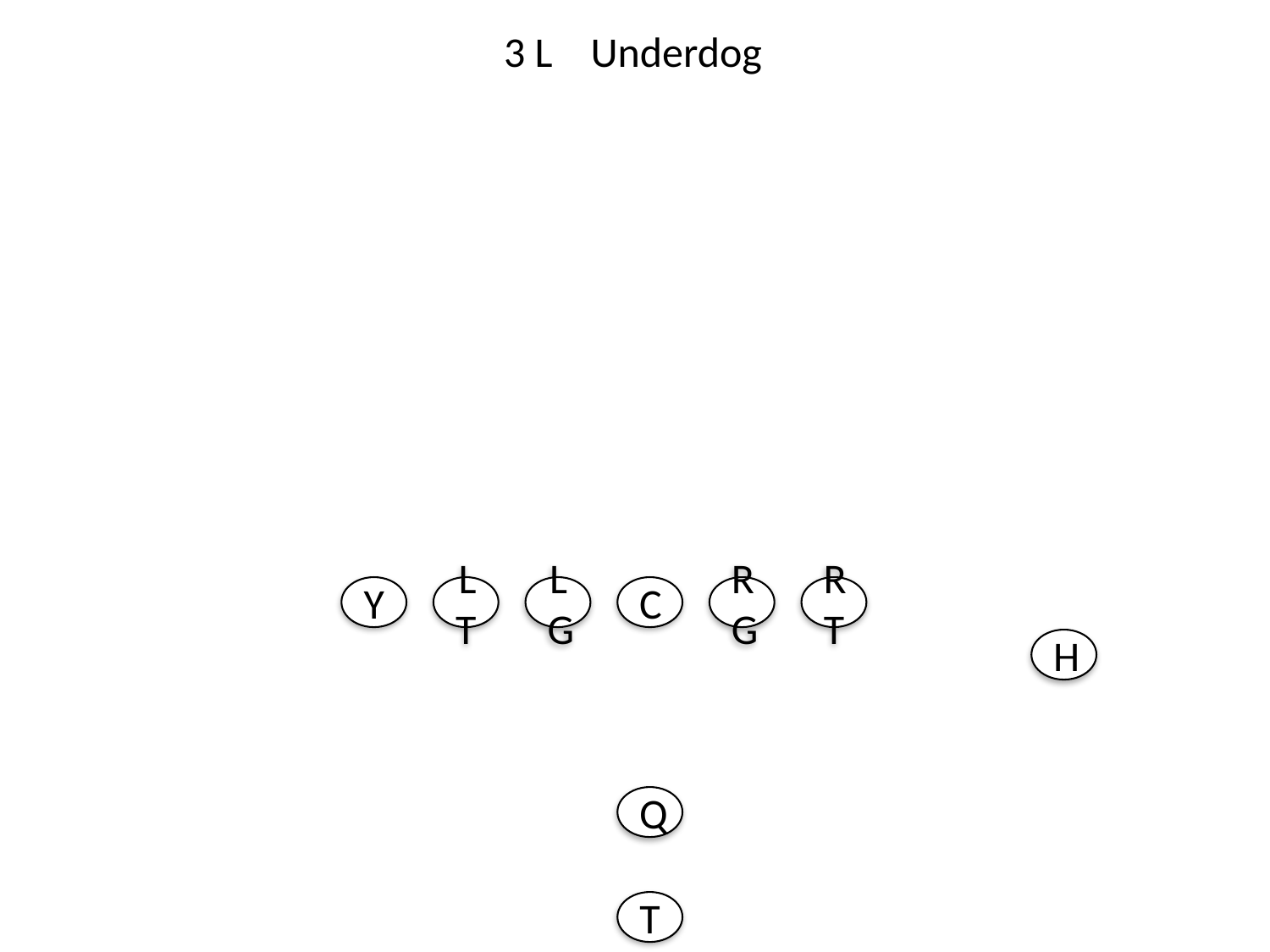

3 L    Underdog
Y
LT
LG
C
RG
RT
H
Q
T